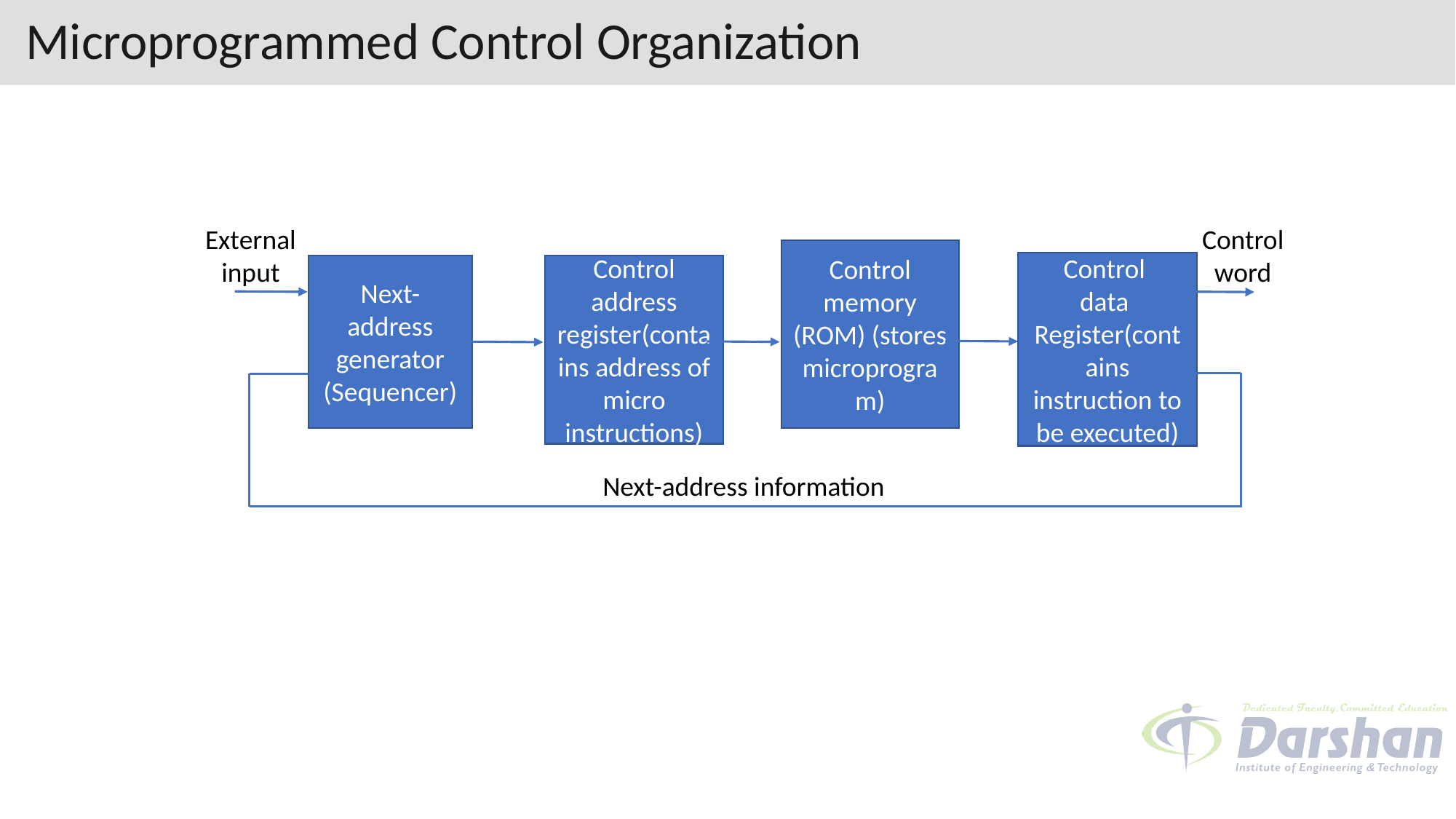

# Microprogrammed Control Organization
External
input
Control
word
Control memory
(ROM) (stores microprogram)
Control
data
Register(contains instruction to be executed)
Next-address generator (Sequencer)
Control address register(contains address of micro instructions)
Next-address information